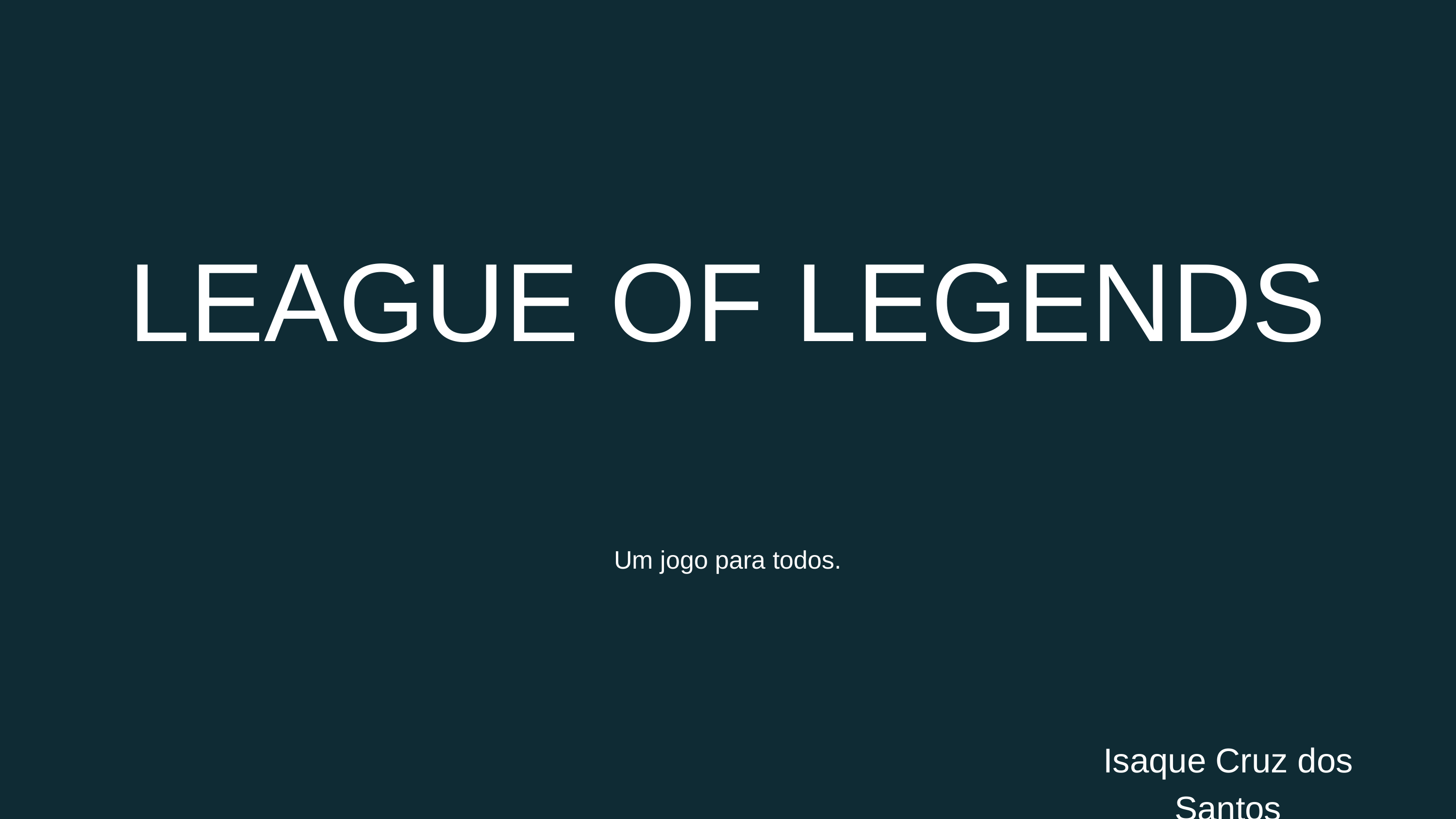

LEAGUE OF LEGENDS
Um jogo para todos.
Isaque Cruz dos Santos